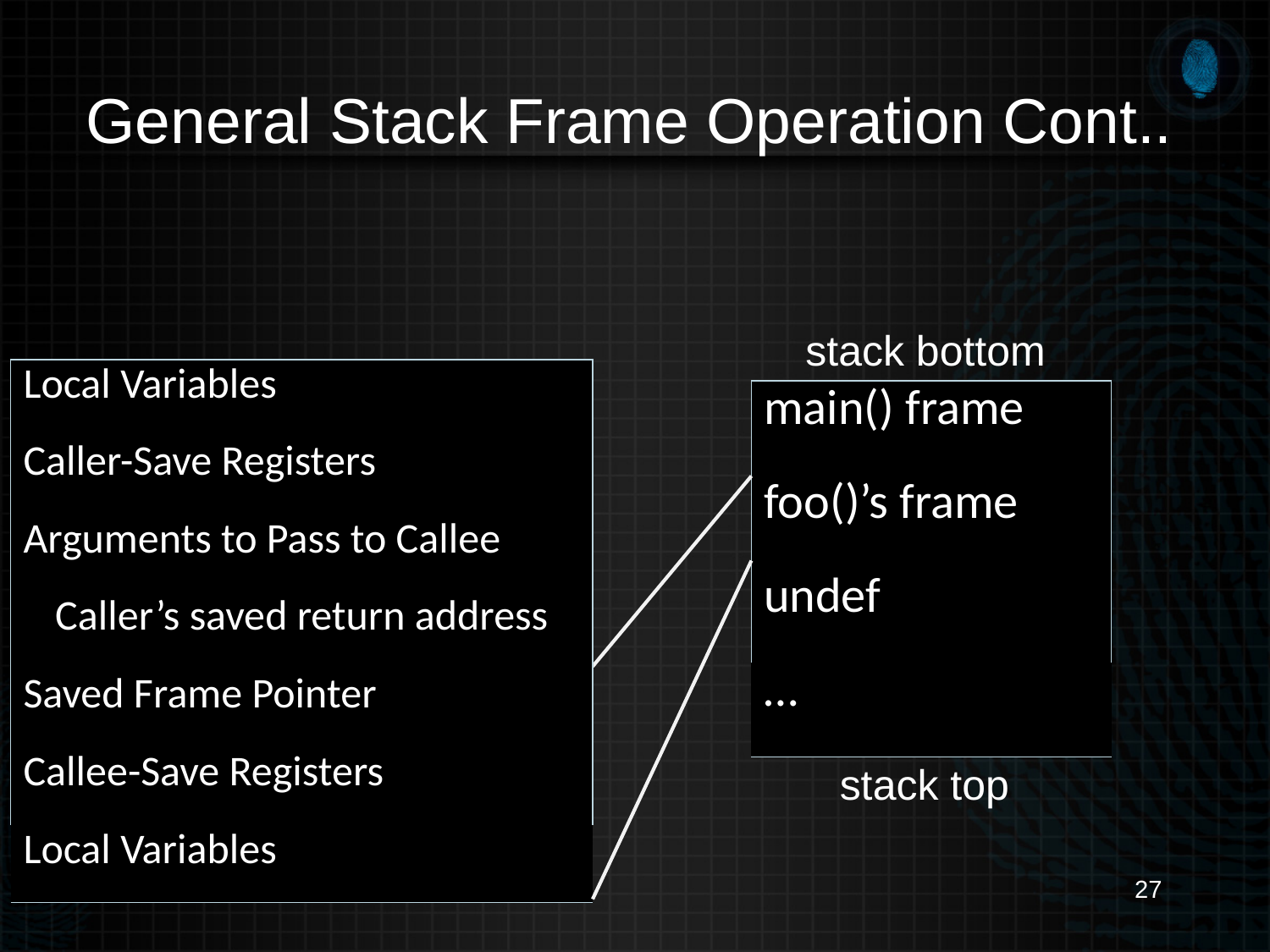

General Stack Frame Operation Cont..
stack bottom
| Local Variables |
| --- |
| Caller-Save Registers |
| Arguments to Pass to Callee |
| Caller’s saved return address |
| Saved Frame Pointer |
| Callee-Save Registers |
| Local Variables |
| main() frame |
| --- |
| foo()’s frame |
| undef |
| … |

stack top
27